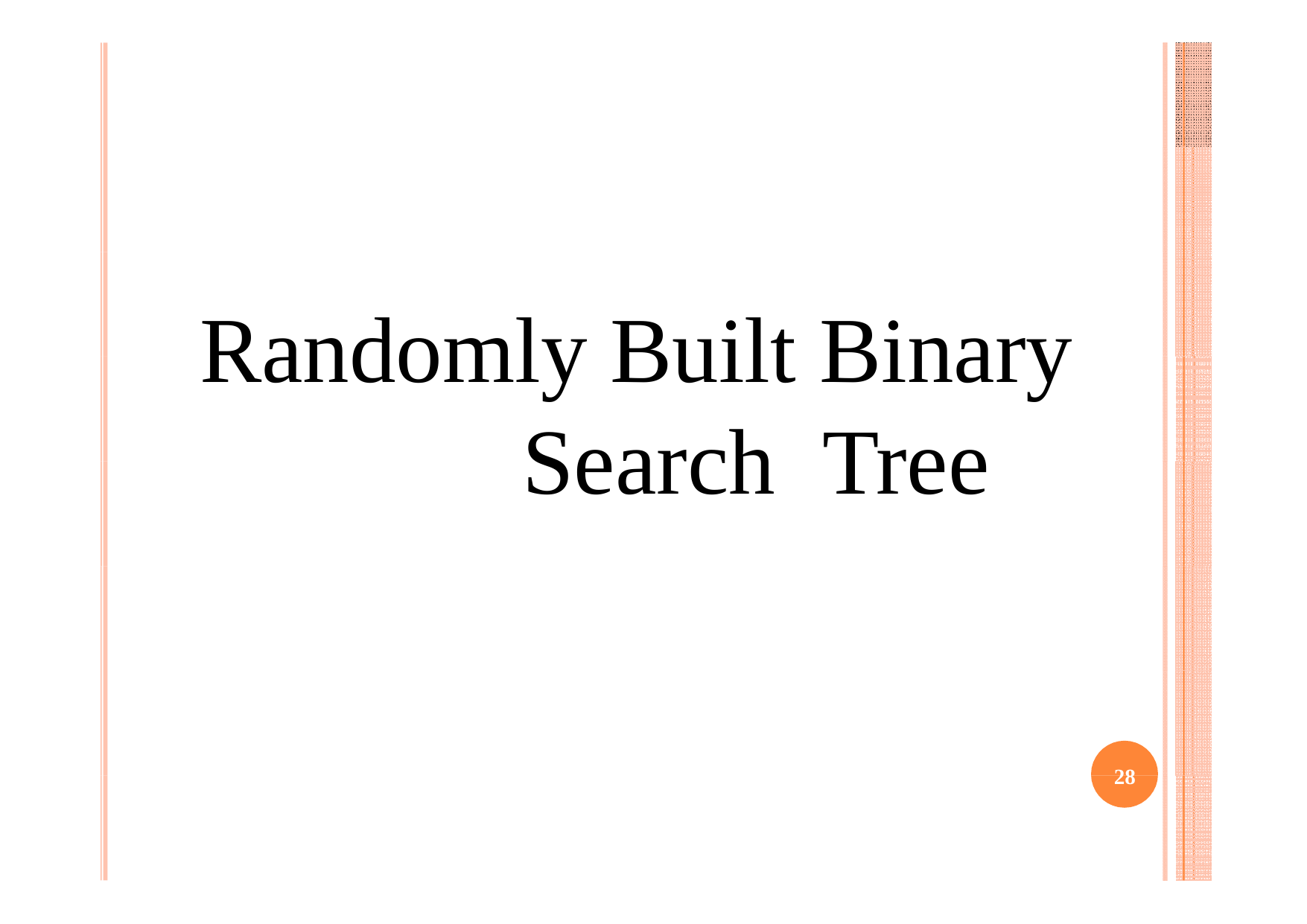

# Randomly Built Binary  Search  Tree

28